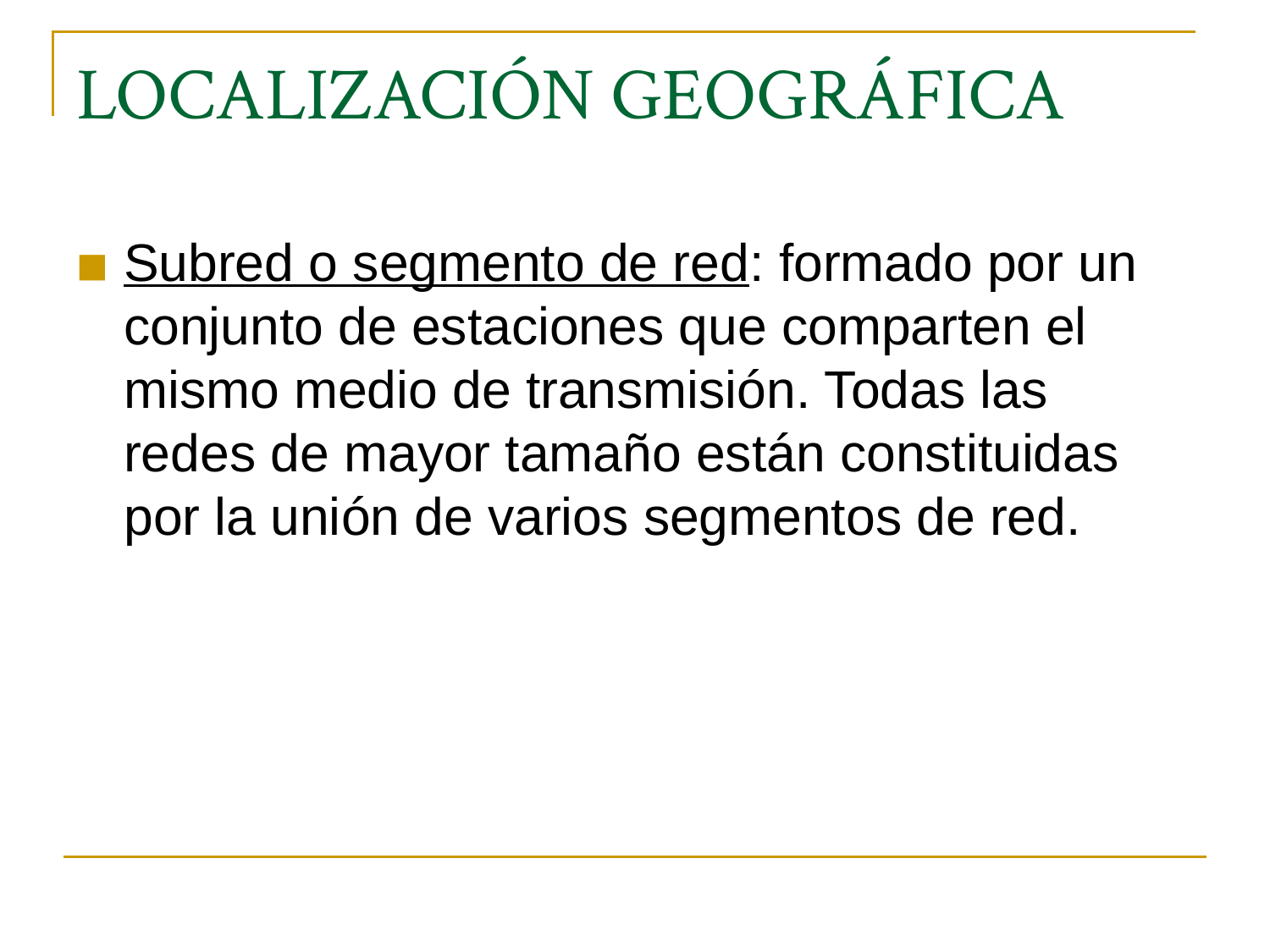

# LOCALIZACIÓN GEOGRÁFICA
Subred o segmento de red: formado por un conjunto de estaciones que comparten el mismo medio de transmisión. Todas las redes de mayor tamaño están constituidas por la unión de varios segmentos de red.